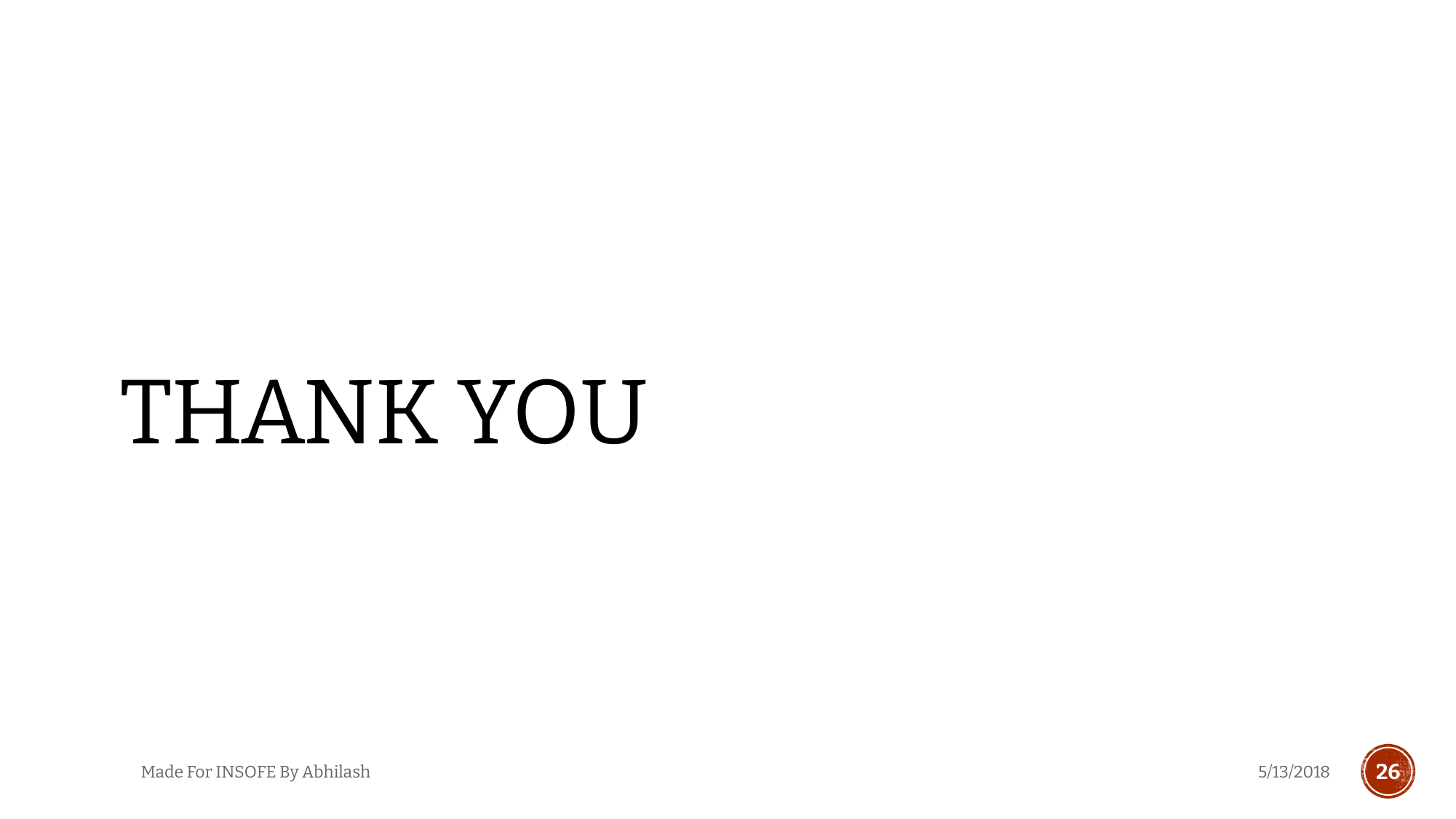

# THANK You
Made For INSOFE By Abhilash
5/13/2018
26